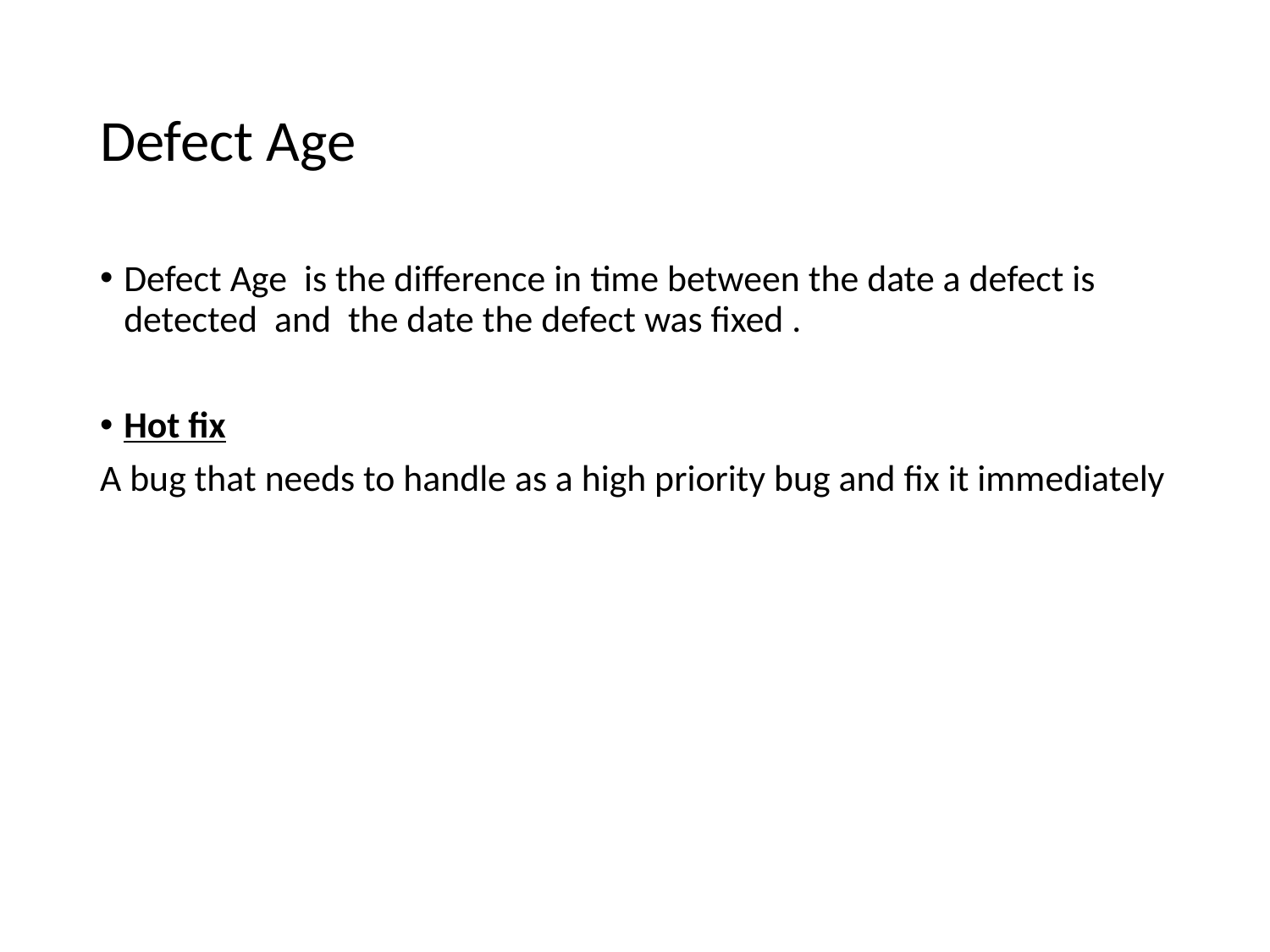

# Defect Age
Defect Age  is the difference in time between the date a defect is detected  and  the date the defect was fixed .

Hot fix
A bug that needs to handle as a high priority bug and fix it immediately